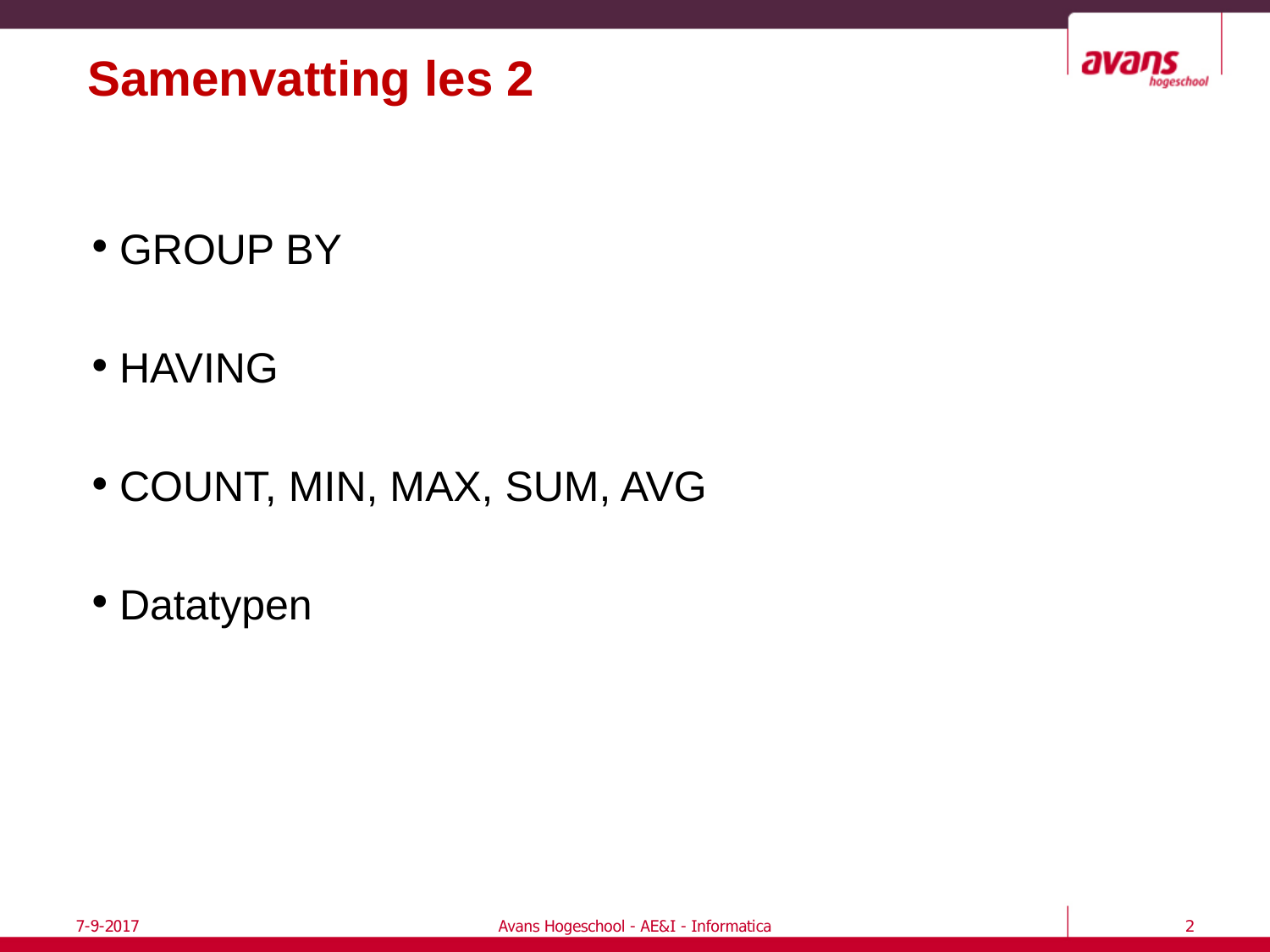

# Samenvatting les 2
GROUP BY

HAVING

COUNT, MIN, MAX, SUM, AVG

Datatypen
7-9-2017
Avans Hogeschool - AE&I - Informatica
2